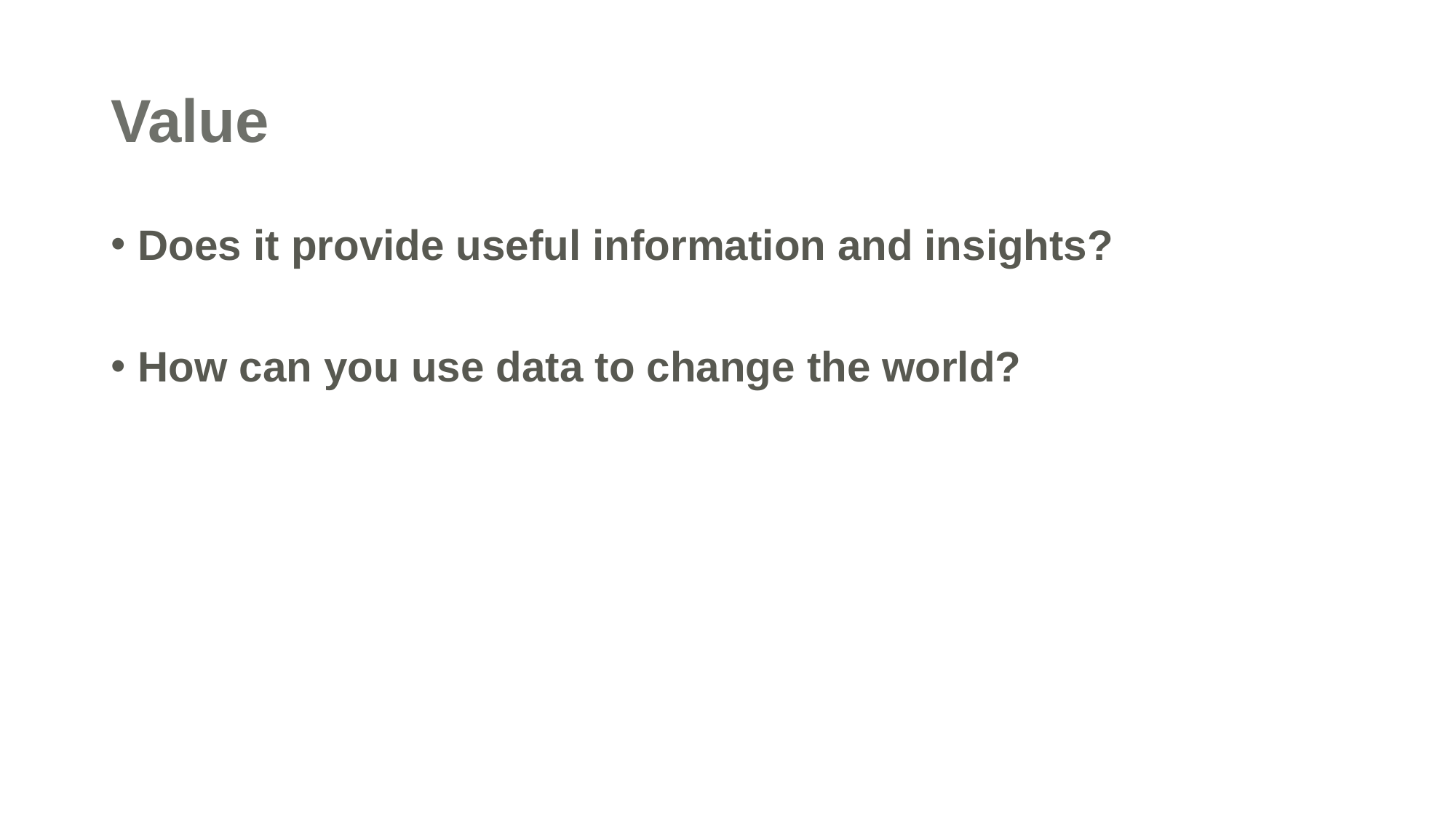

# Value
Does it provide useful information and insights?

How can you use data to change the world?